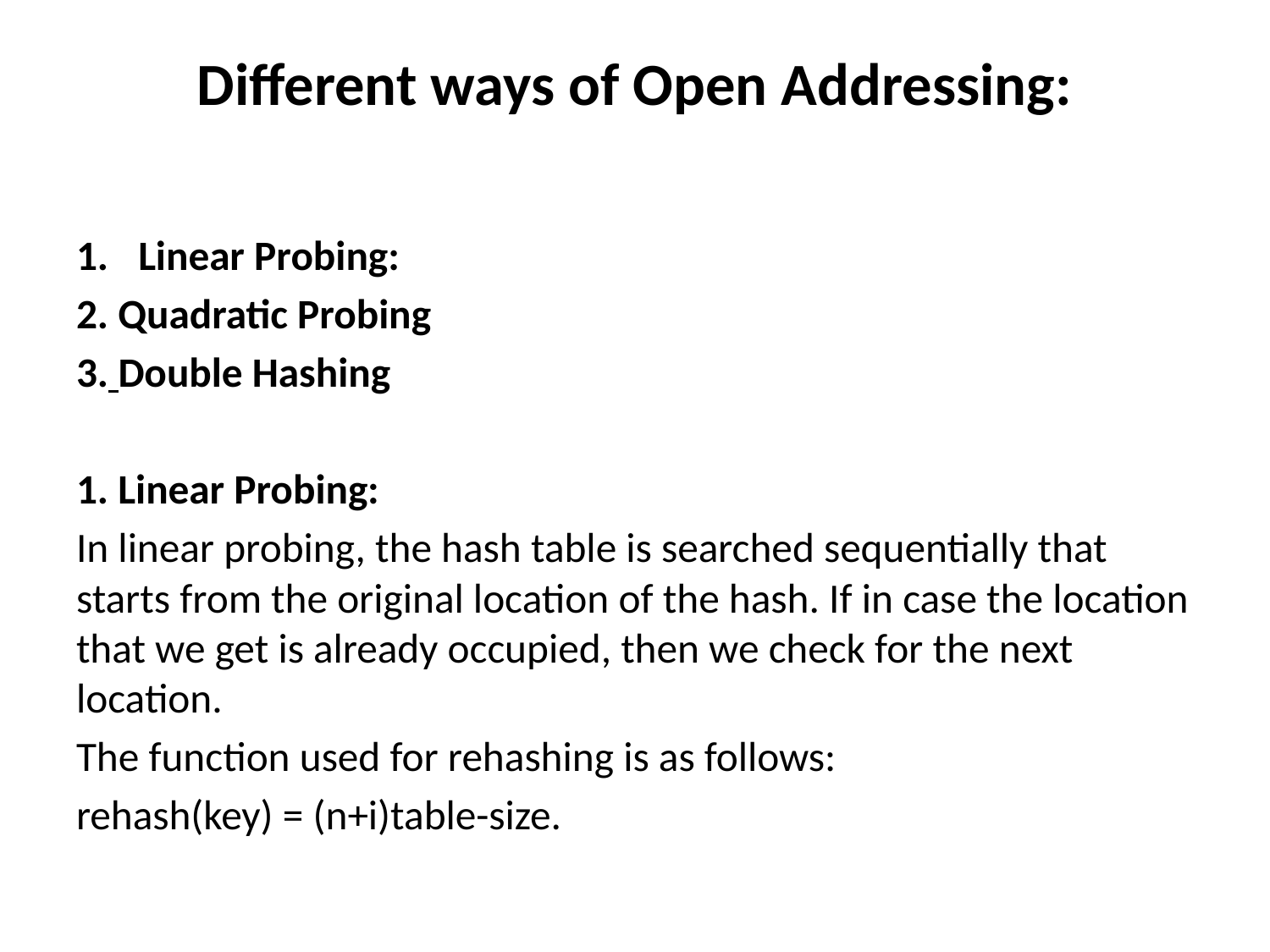

# Different ways of Open Addressing:
Linear Probing:
2. Quadratic Probing
3. Double Hashing

1. Linear Probing:
In linear probing, the hash table is searched sequentially that starts from the original location of the hash. If in case the location that we get is already occupied, then we check for the next location.
The function used for rehashing is as follows:
rehash(key) = (n+i)table-size.